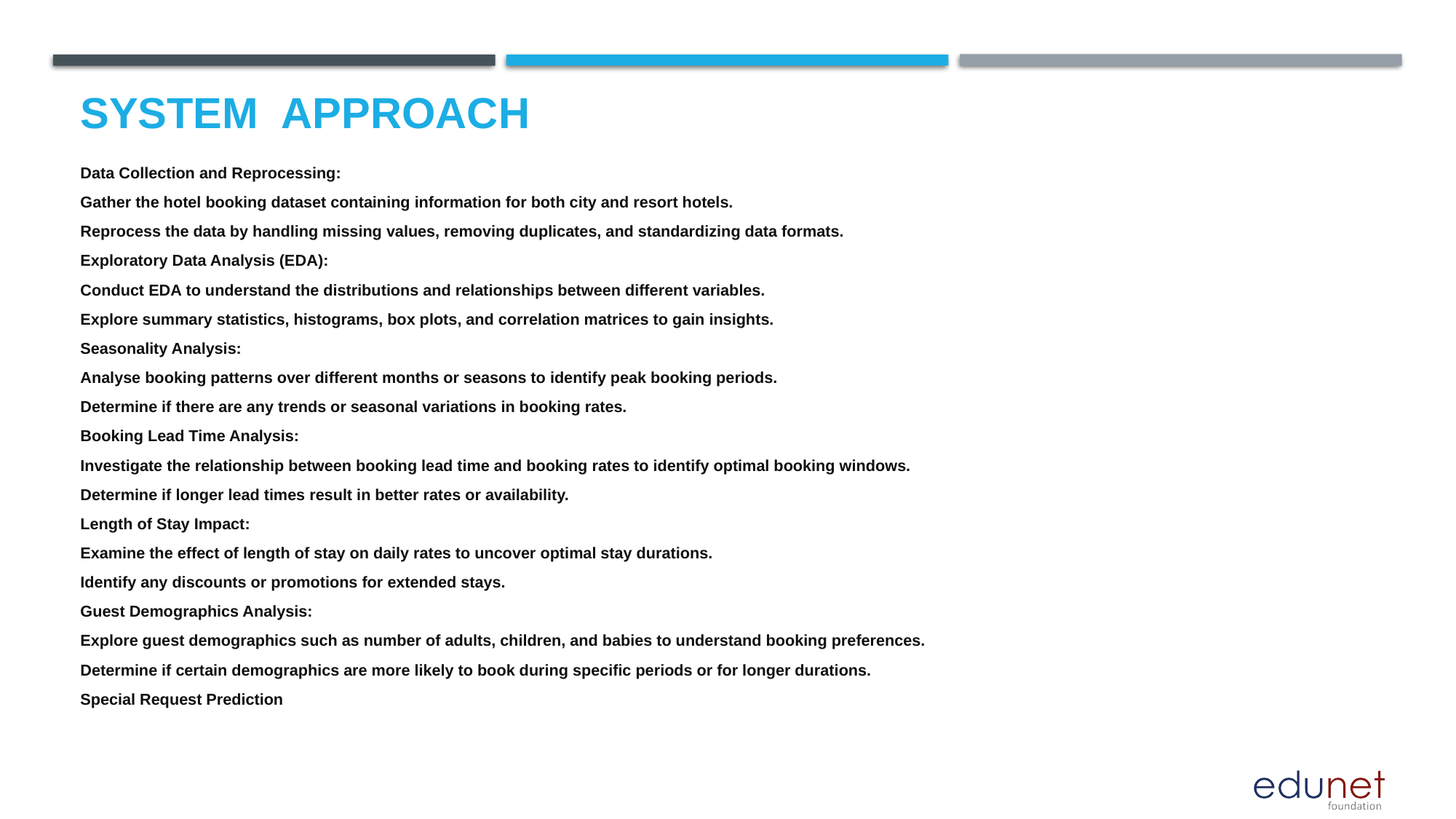

# System  Approach
Data Collection and Reprocessing:
Gather the hotel booking dataset containing information for both city and resort hotels.
Reprocess the data by handling missing values, removing duplicates, and standardizing data formats.
Exploratory Data Analysis (EDA):
Conduct EDA to understand the distributions and relationships between different variables.
Explore summary statistics, histograms, box plots, and correlation matrices to gain insights.
Seasonality Analysis:
Analyse booking patterns over different months or seasons to identify peak booking periods.
Determine if there are any trends or seasonal variations in booking rates.
Booking Lead Time Analysis:
Investigate the relationship between booking lead time and booking rates to identify optimal booking windows.
Determine if longer lead times result in better rates or availability.
Length of Stay Impact:
Examine the effect of length of stay on daily rates to uncover optimal stay durations.
Identify any discounts or promotions for extended stays.
Guest Demographics Analysis:
Explore guest demographics such as number of adults, children, and babies to understand booking preferences.
Determine if certain demographics are more likely to book during specific periods or for longer durations.
Special Request Prediction